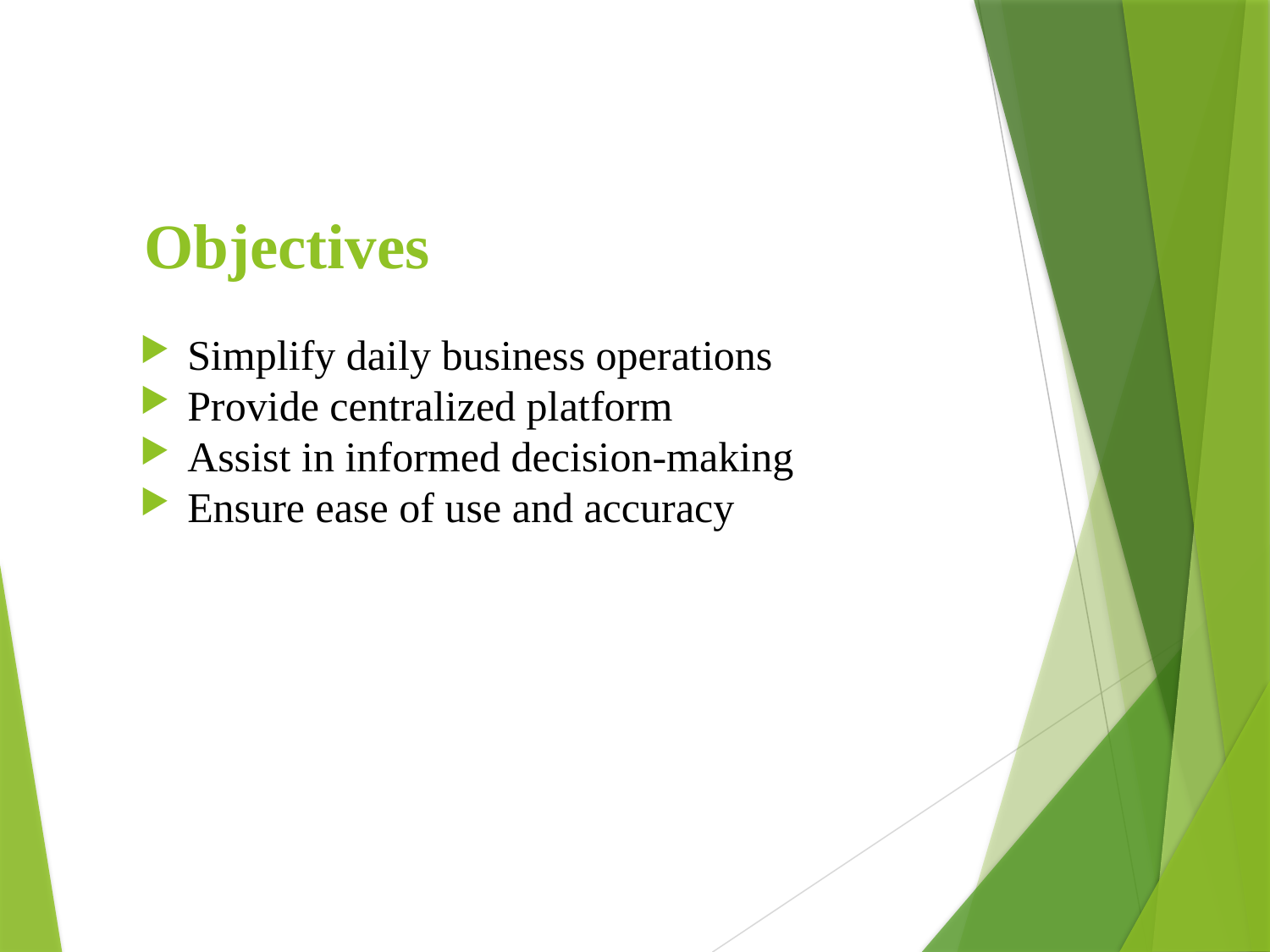

# Objectives
Simplify daily business operations
Provide centralized platform
Assist in informed decision-making
Ensure ease of use and accuracy